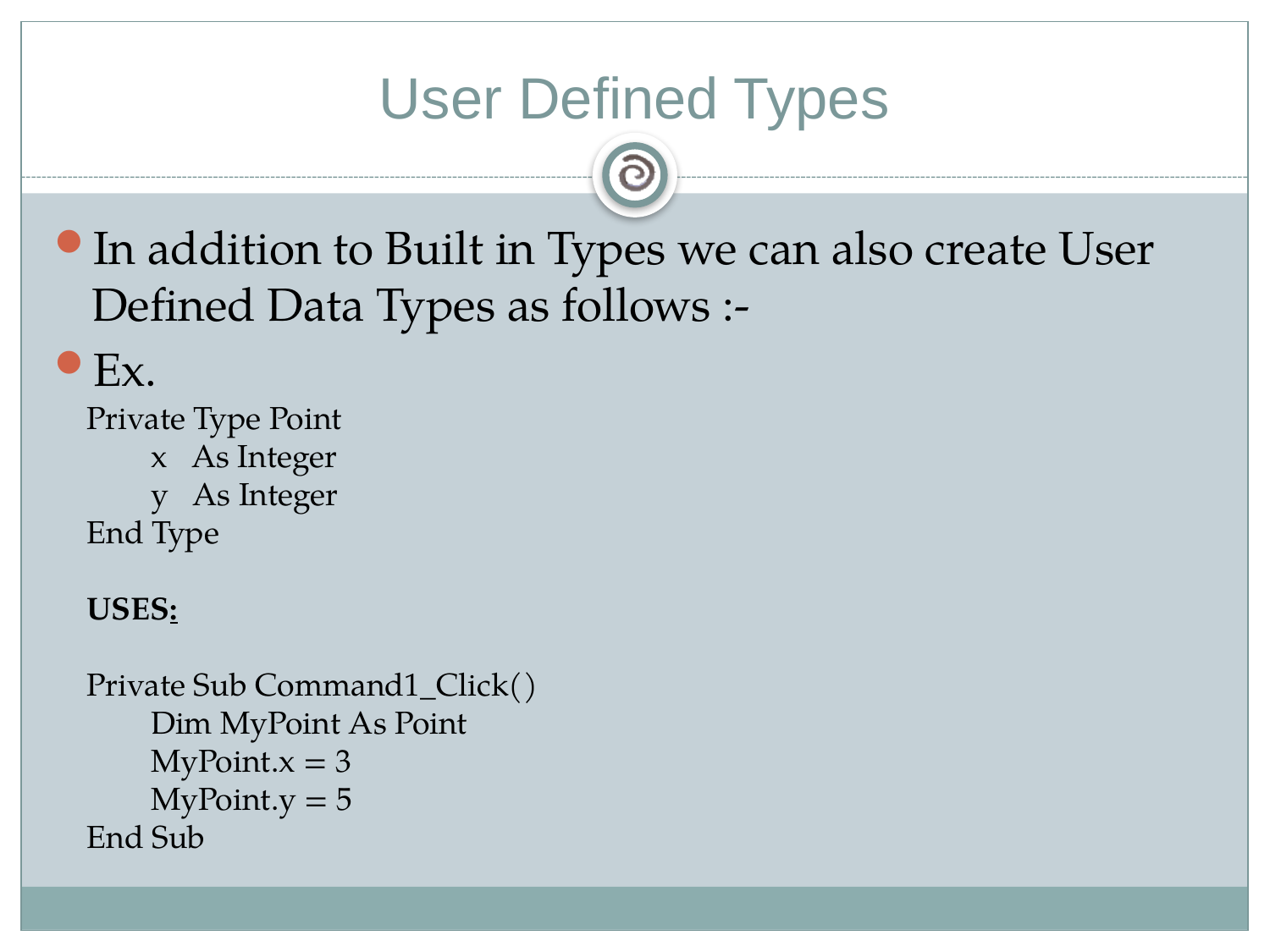

# User Defined Types
In addition to Built in Types we can also create User Defined Data Types as follows :-
Ex.

Private Type Point
        x   As Integer
        y   As Integer
End Type

USES:

Private Sub Command1_Click()
        Dim MyPoint As Point
        MyPoint.x = 3
        MyPoint.y = 5
End Sub